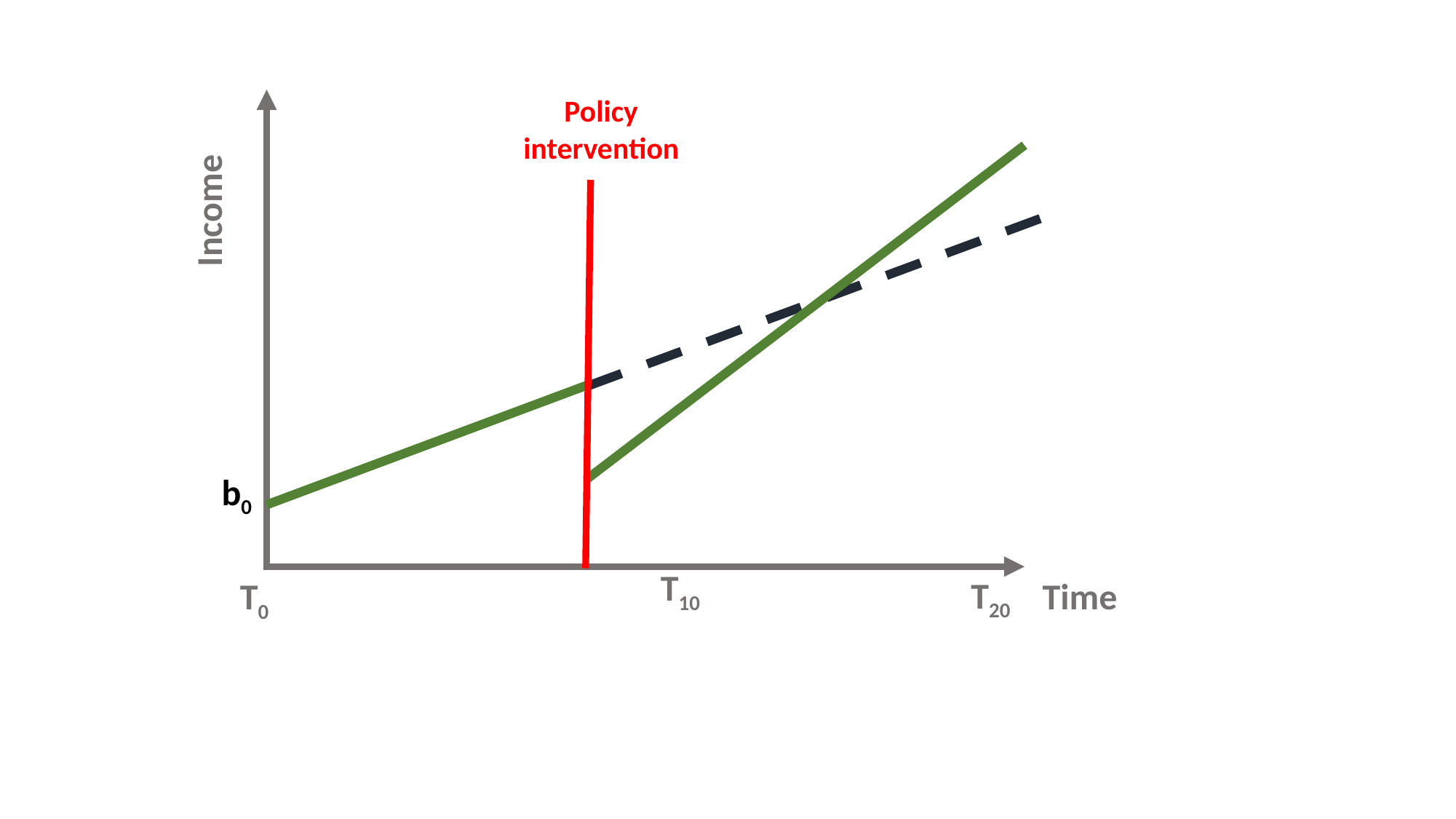

Policy intervention
Income
b0
T10
T20
T0
Time